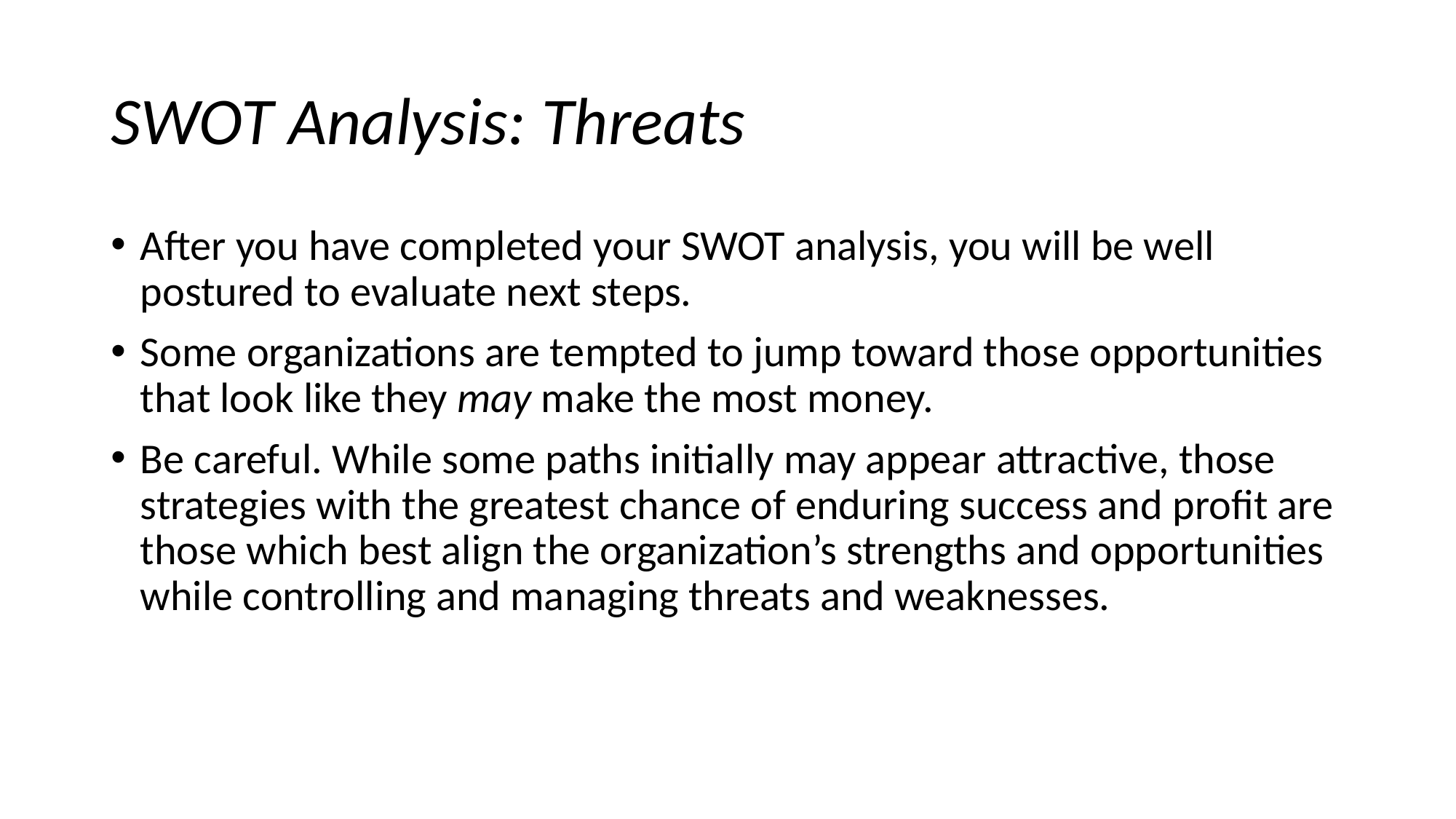

# SWOT Analysis: Threats
After you have completed your SWOT analysis, you will be well postured to evaluate next steps.
Some organizations are tempted to jump toward those opportunities that look like they may make the most money.
Be careful. While some paths initially may appear attractive, those strategies with the greatest chance of enduring success and profit are those which best align the organization’s strengths and opportunities while controlling and managing threats and weaknesses.